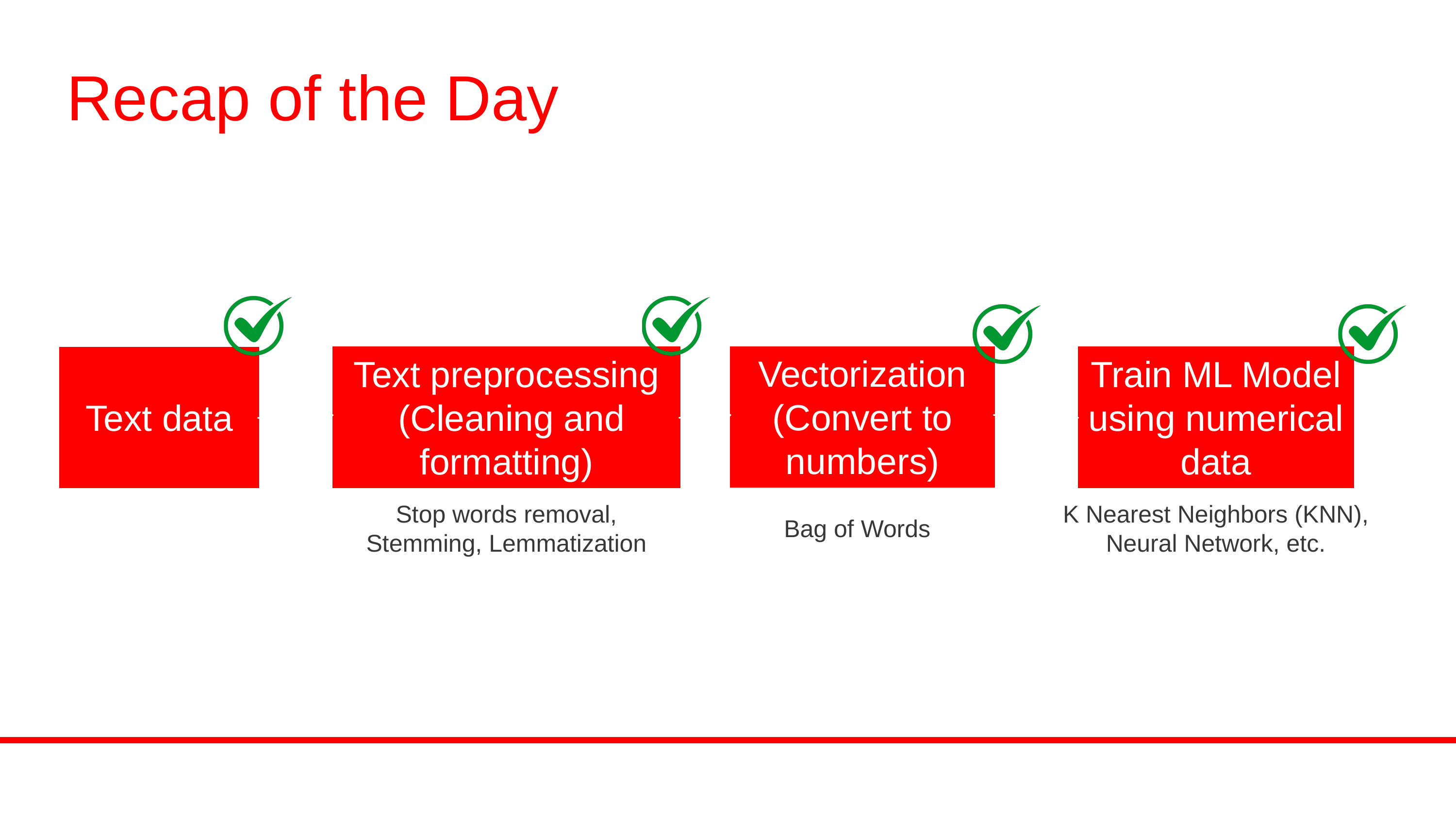

Recap of the Day

Vectorization
(Convert to numbers)

Text preprocessing
 (Cleaning and formatting)

Train ML Model using numerical data

Text data

Stop words removal,
Stemming, Lemmatization
K Nearest Neighbors (KNN),
Neural Network, etc.
Bag of Words